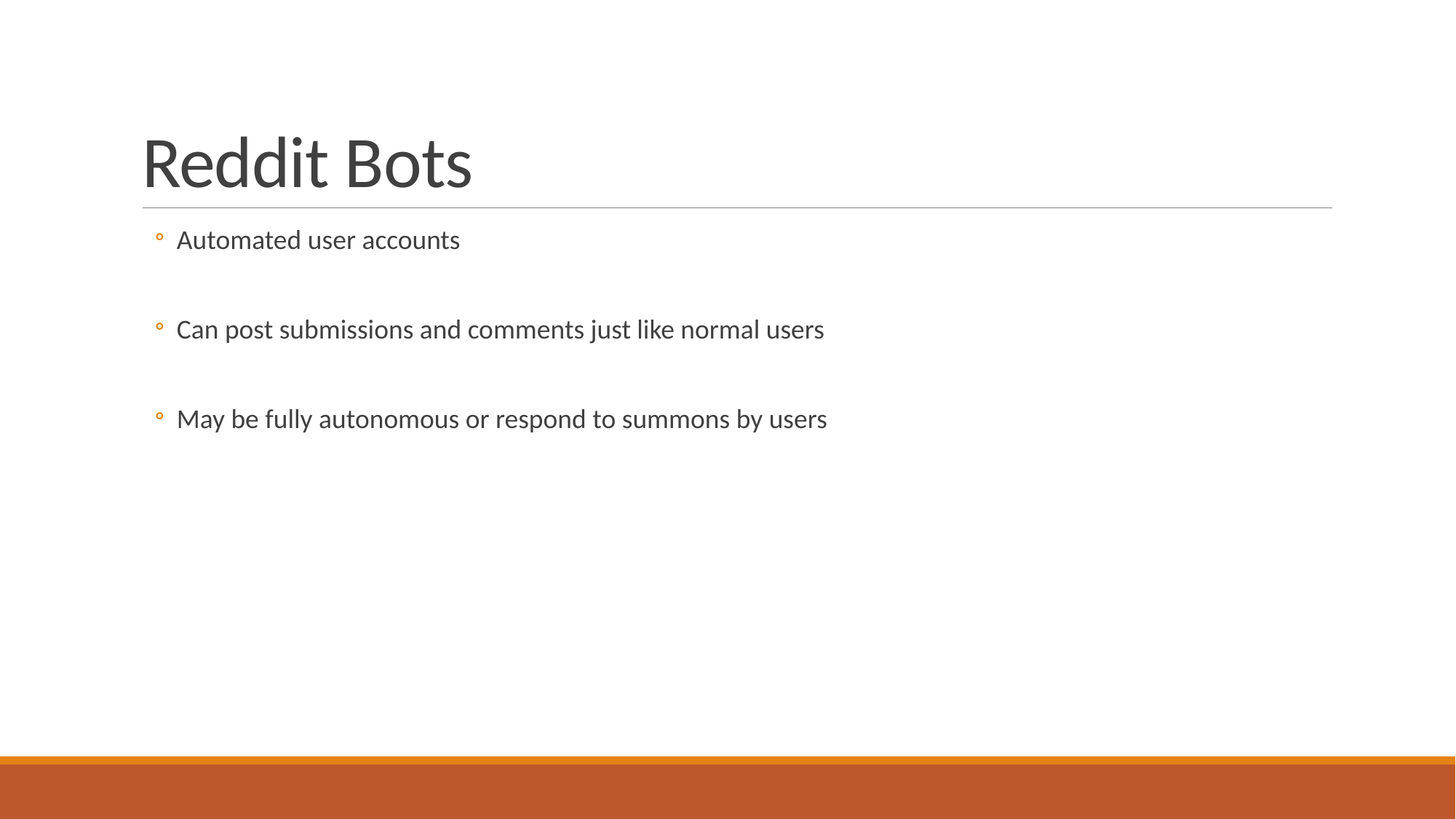

# Reddit Bots
Automated user accounts

Can post submissions and comments just like normal users

May be fully autonomous or respond to summons by users